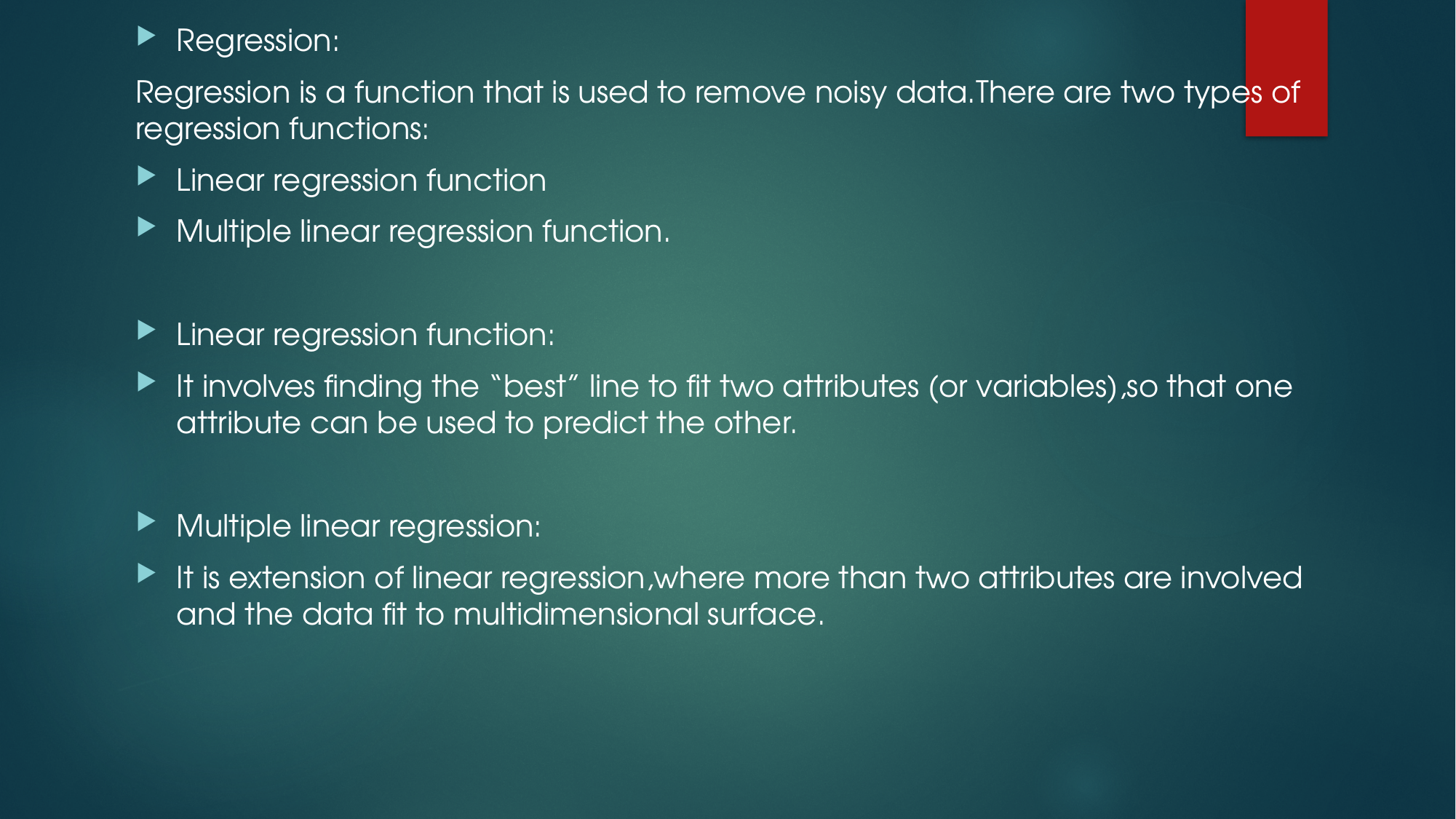

Regression:
Regression is a function that is used to remove noisy data.There are two types of regression functions:
Linear regression function
Multiple linear regression function.

Linear regression function:
It involves finding the “best” line to fit two attributes (or variables),so that one attribute can be used to predict the other.

Multiple linear regression:
It is extension of linear regression,where more than two attributes are involved and the data fit to multidimensional surface.